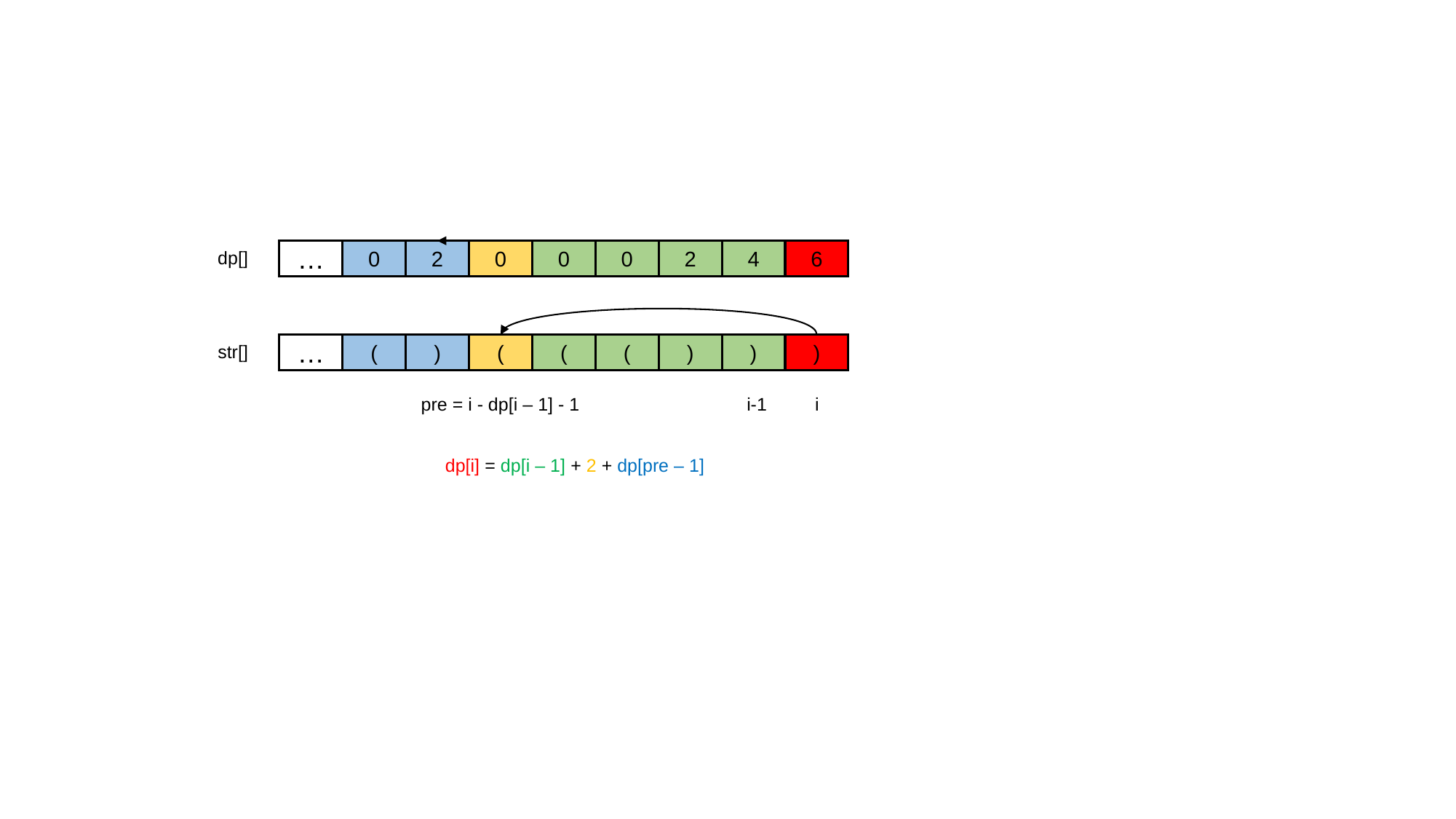

dp[]
6
2
0
4
0
0
2
…
0
str[]
)
)
(
)
(
(
)
…
(
pre = i - dp[i – 1] - 1
i-1
i
dp[i] = dp[i – 1] + 2 + dp[pre – 1]